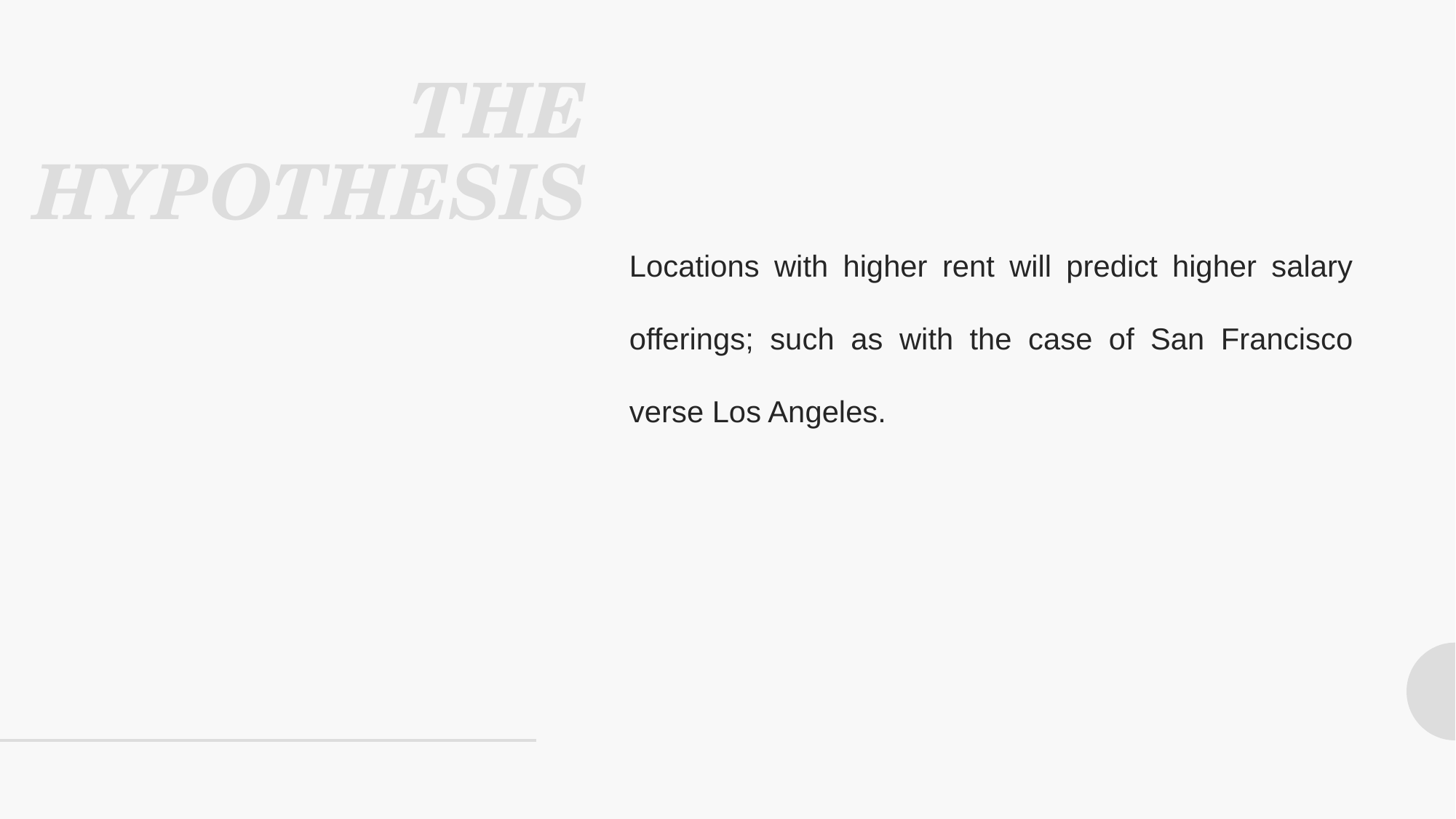

# THE HYPOTHESIS

Locations with higher rent will predict higher salary offerings; such as with the case of San Francisco verse Los Angeles.